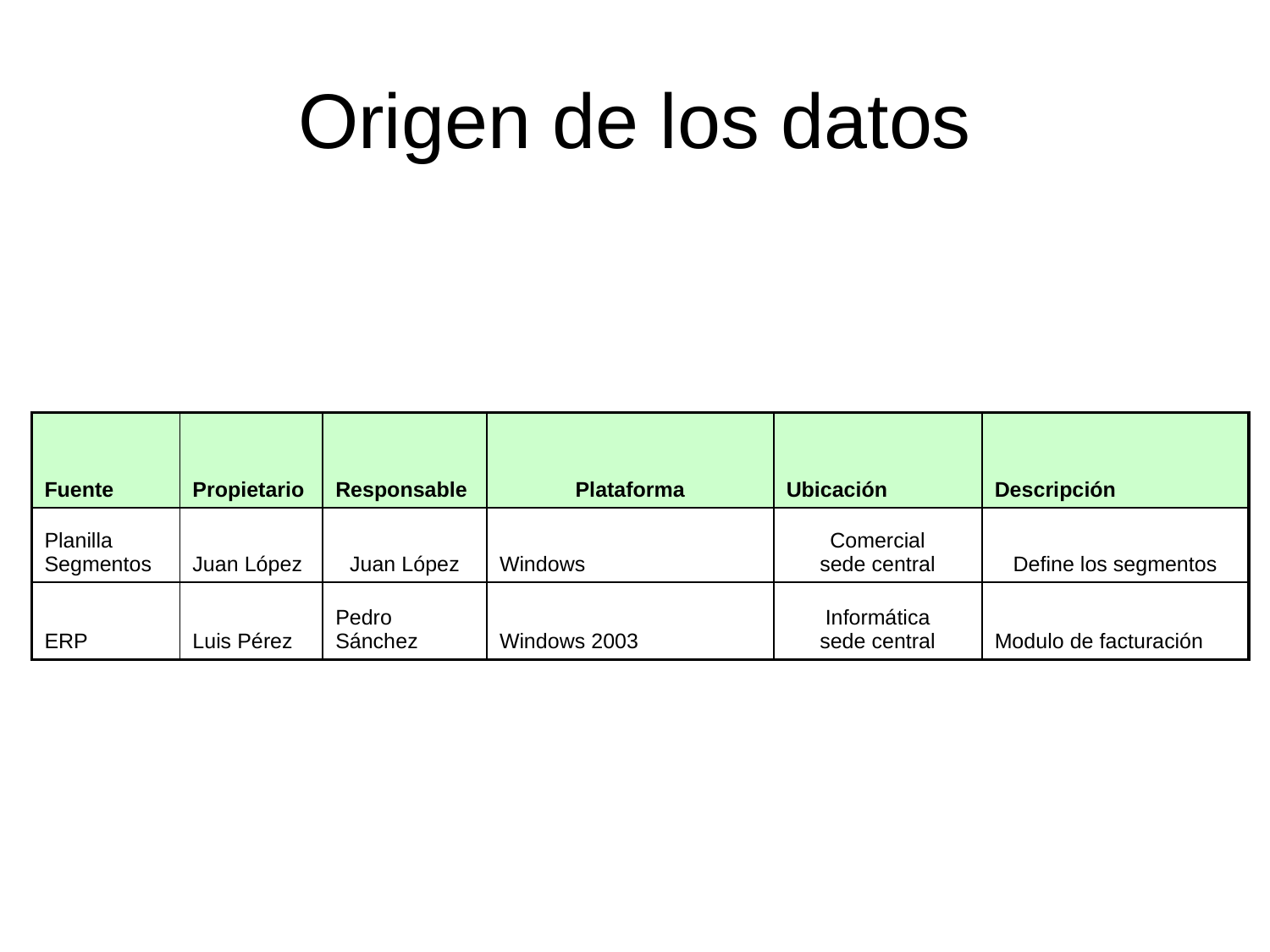

# Origen de los datos
| Fuente | Propietario | Responsable | Plataforma | Ubicación | Descripción |
| --- | --- | --- | --- | --- | --- |
| Planilla Segmentos | Juan López | Juan López | Windows | Comercial sede central | Define los segmentos |
| ERP | Luis Pérez | Pedro Sánchez | Windows 2003 | Informática sede central | Modulo de facturación |